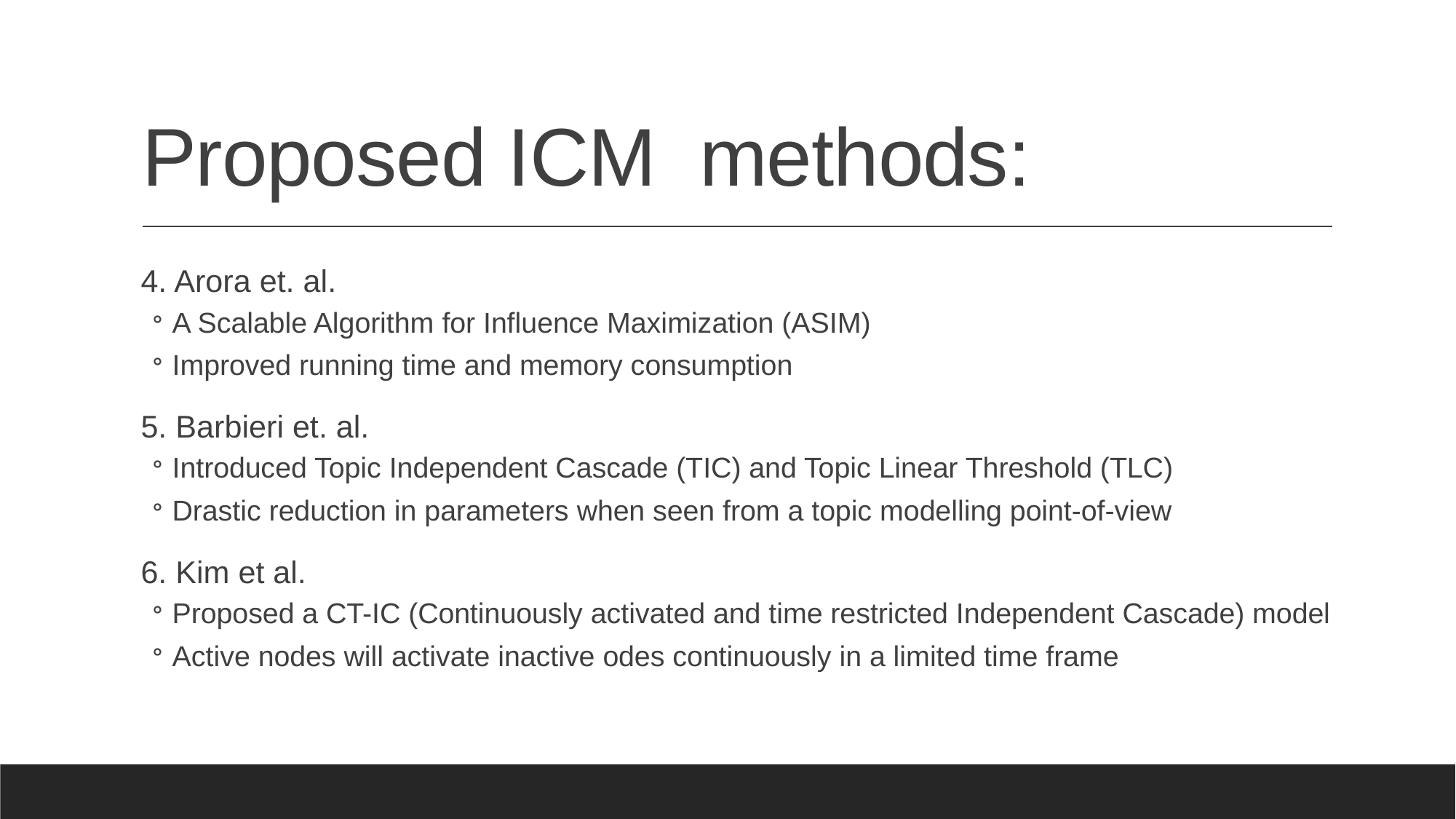

# Proposed ICM  methods:
4. Arora et. al.
A Scalable Algorithm for Influence Maximization (ASIM)
Improved running time and memory consumption
5. Barbieri et. al.
Introduced Topic Independent Cascade (TIC) and Topic Linear Threshold (TLC)
Drastic reduction in parameters when seen from a topic modelling point-of-view
6. Kim et al.
Proposed a CT-IC (Continuously activated and time restricted Independent Cascade) model
Active nodes will activate inactive odes continuously in a limited time frame